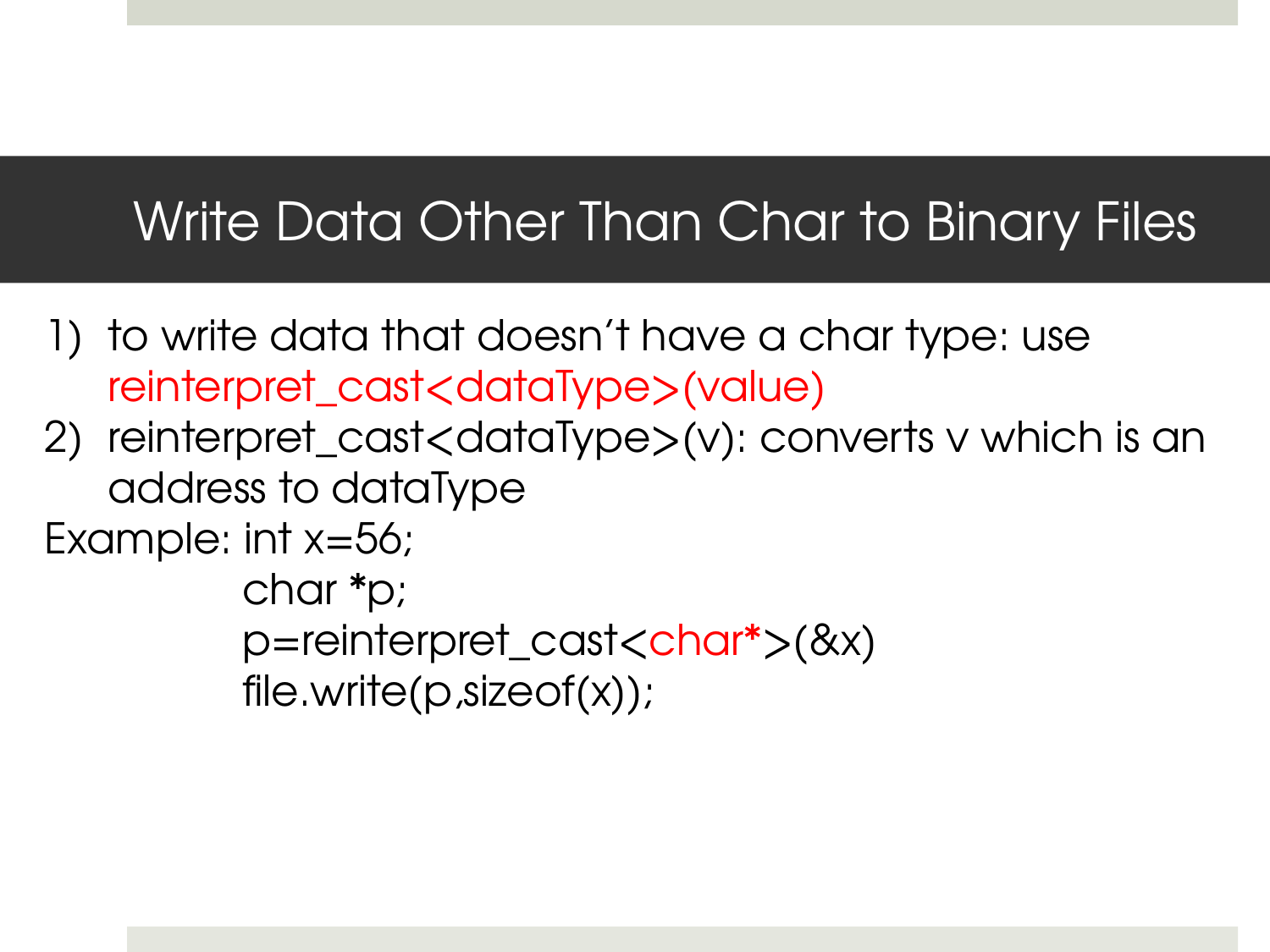

# Write Data Other Than Char to Binary Files
to write data that doesn’t have a char type: use reinterpret_cast<dataType>(value)
reinterpret_cast<dataType>(v): converts v which is an address to dataType
Example: int x=56;
                 char *p;
                 p=reinterpret_cast<char*>(&x)
                 file.write(p,sizeof(x));